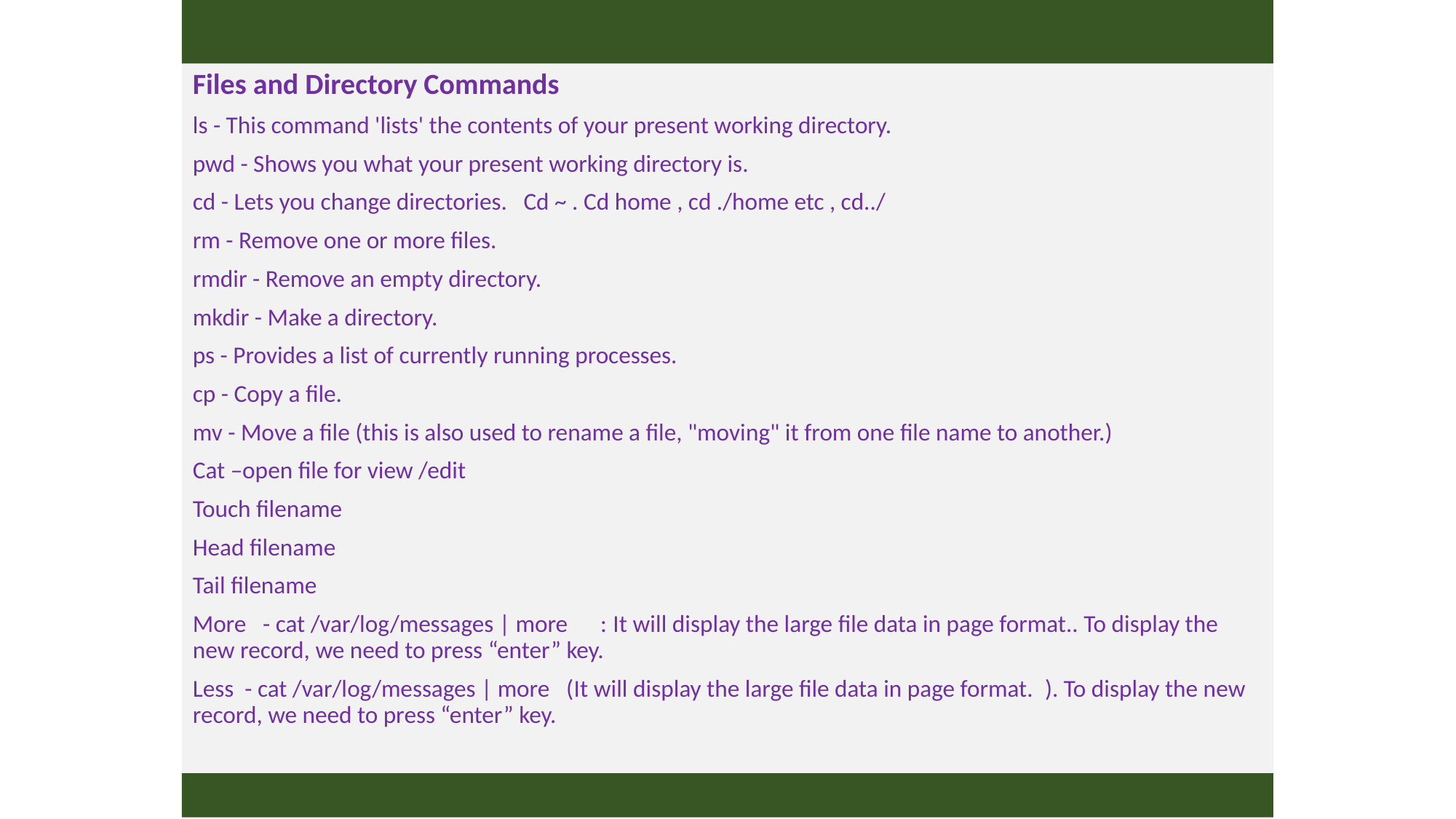

#
Files and Directory Commands
ls - This command 'lists' the contents of your present working directory.
pwd - Shows you what your present working directory is.
cd - Lets you change directories.   Cd ~ . Cd home , cd ./home etc , cd../
rm - Remove one or more files.
rmdir - Remove an empty directory.
mkdir - Make a directory.
ps - Provides a list of currently running processes.
cp - Copy a file.
mv - Move a file (this is also used to rename a file, "moving" it from one file name to another.)
Cat –open file for view /edit
Touch filename
Head filename
Tail filename
More   - cat /var/log/messages | more      : It will display the large file data in page format.. To display the new record, we need to press “enter” key.
Less  - cat /var/log/messages | more   (It will display the large file data in page format.  ). To display the new record, we need to press “enter” key.